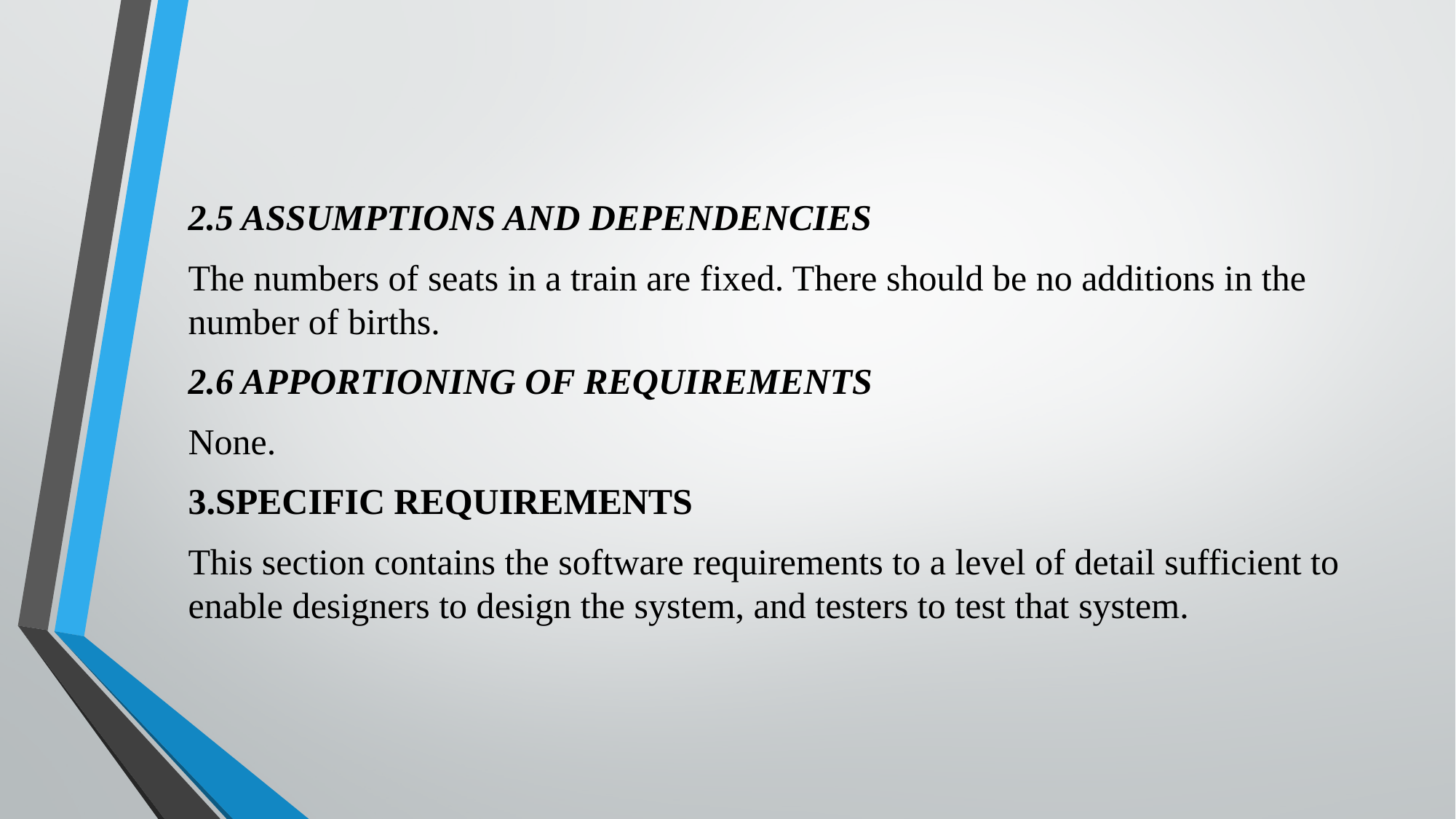

#
2.5 ASSUMPTIONS AND DEPENDENCIES
The numbers of seats in a train are fixed. There should be no additions in the number of births.
2.6 APPORTIONING OF REQUIREMENTS
None.
3.SPECIFIC REQUIREMENTS
This section contains the software requirements to a level of detail sufficient to enable designers to design the system, and testers to test that system.